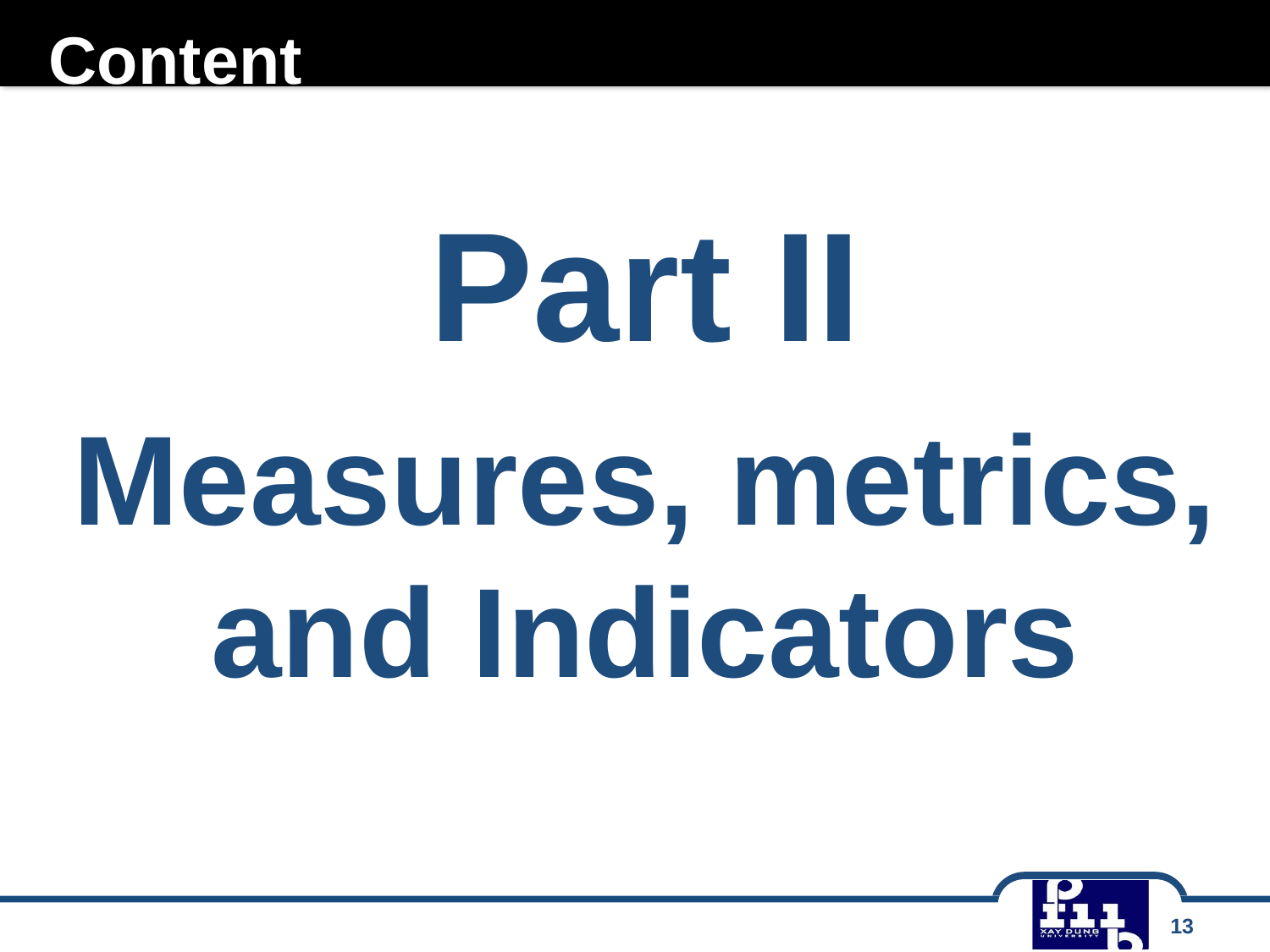

# Content
Part II
Measures, metrics, and Indicators

13